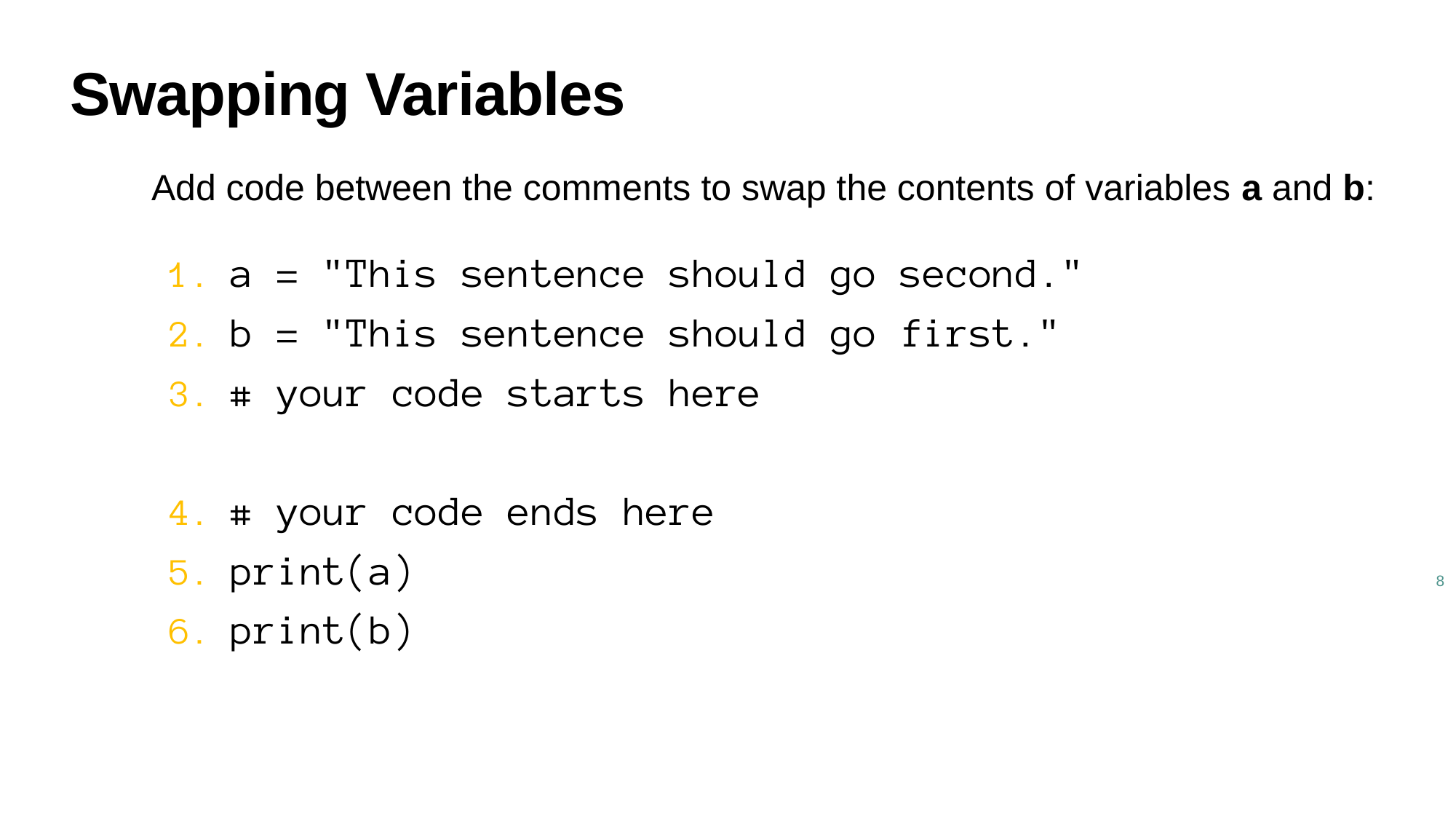

# Swapping Variables
Add code between the comments to swap the contents of variables a and b:
a = "This sentence should go second."
b = "This sentence should go first."
# your code starts here

# your code ends here
print(a)
print(b)

8